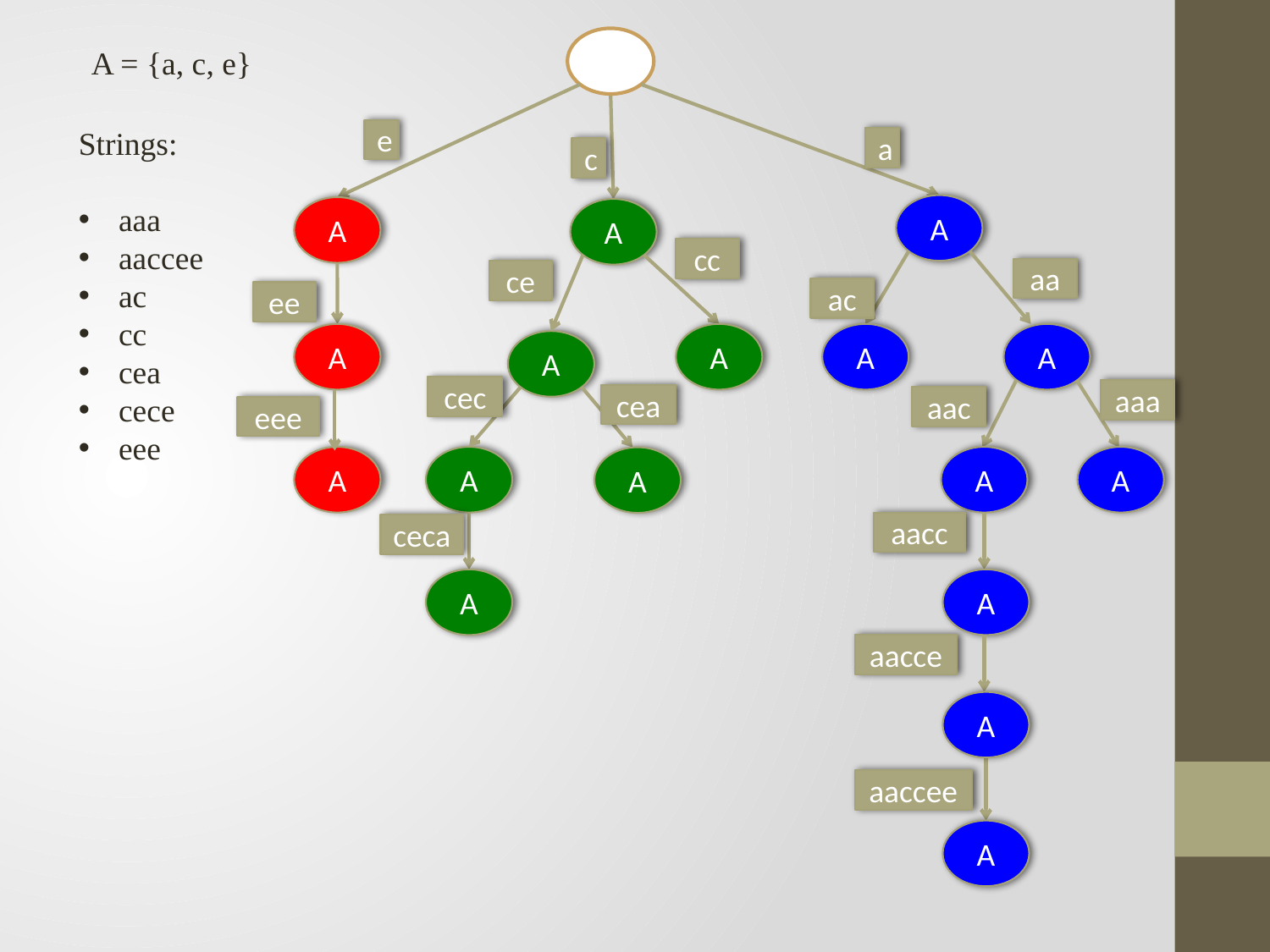

A = {a, c, e}

Strings:

aaa
aaccee
ac
cc
cea
cece
eee
e
a
c
A
A
A
cc
aa
ce
ac
ee
A
A
A
A
A
cec
aaa
cea
aac
eee
A
A
A
A
A
aacc
ceca
A
A
aacce
A
aaccee
A